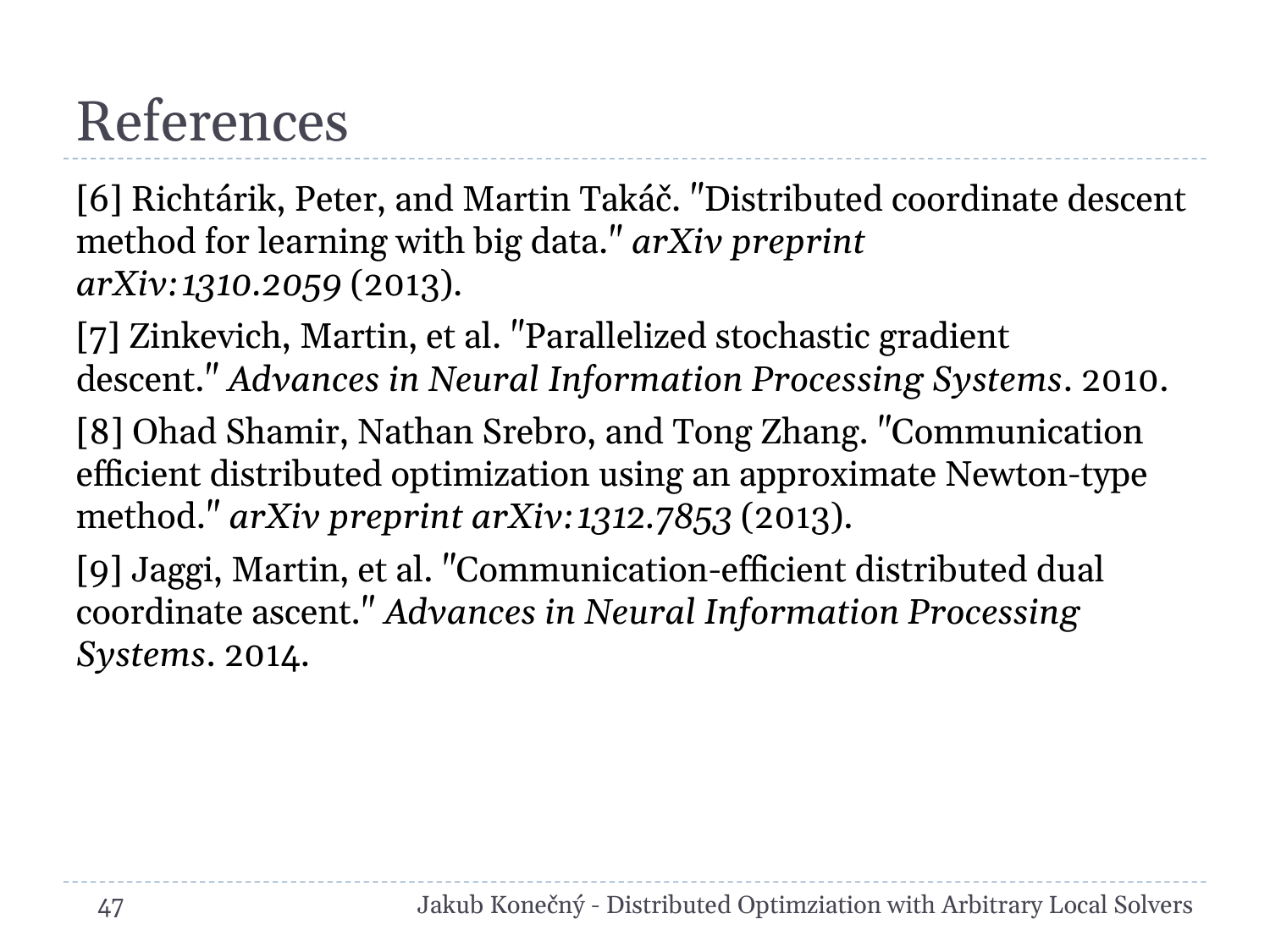

# References
[6] Richtárik, Peter, and Martin Takáč. "Distributed coordinate descent method for learning with big data." arXiv preprint arXiv:1310.2059 (2013).
[7] Zinkevich, Martin, et al. "Parallelized stochastic gradient descent." Advances in Neural Information Processing Systems. 2010.
[8] Ohad Shamir, Nathan Srebro, and Tong Zhang. "Communication efficient distributed optimization using an approximate Newton-type method." arXiv preprint arXiv:1312.7853 (2013).
[9] Jaggi, Martin, et al. "Communication-efficient distributed dual coordinate ascent." Advances in Neural Information Processing Systems. 2014.
47
Jakub Konečný - Distributed Optimziation with Arbitrary Local Solvers